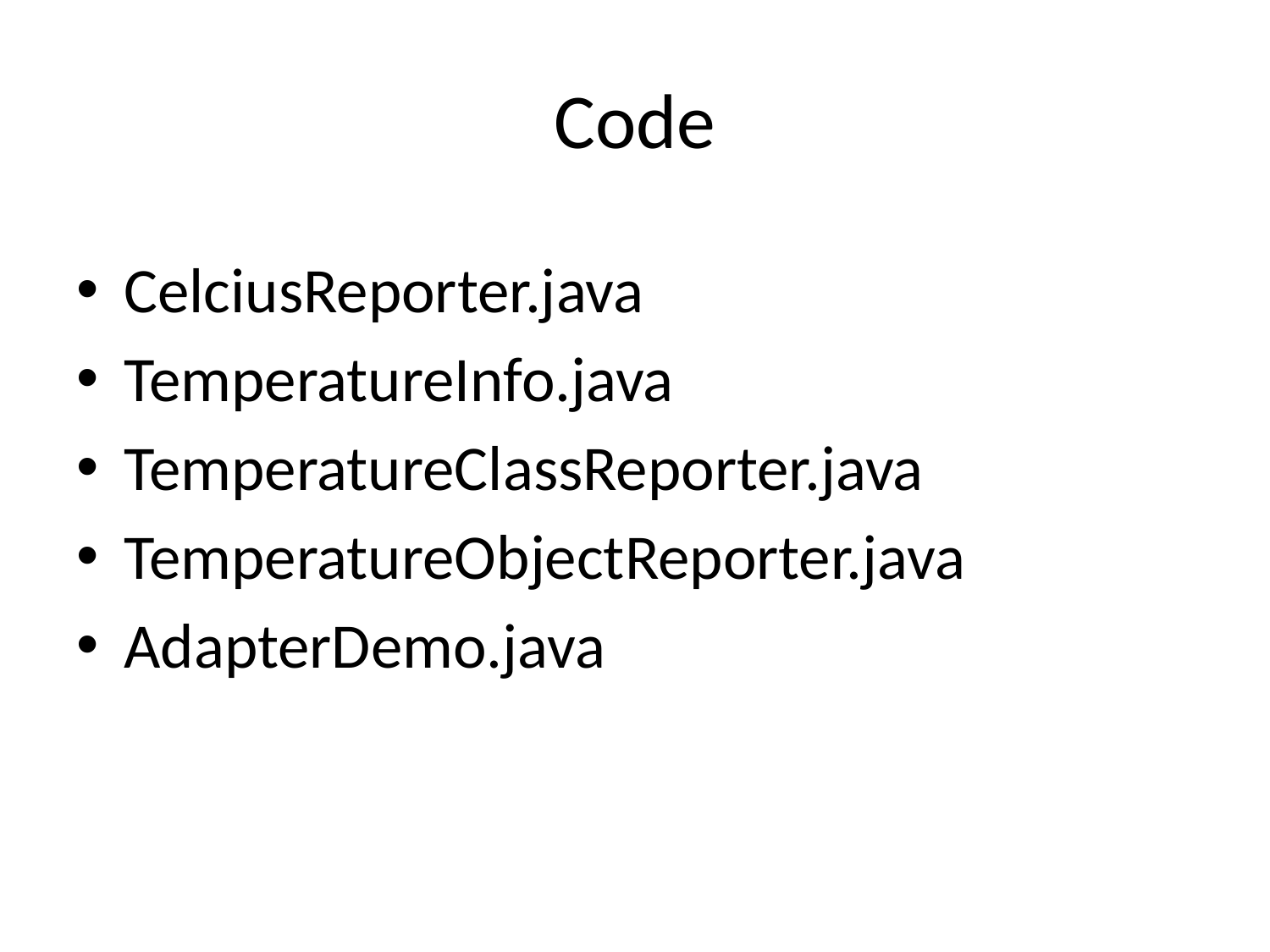

# Code
CelciusReporter.java
TemperatureInfo.java
TemperatureClassReporter.java
TemperatureObjectReporter.java
AdapterDemo.java